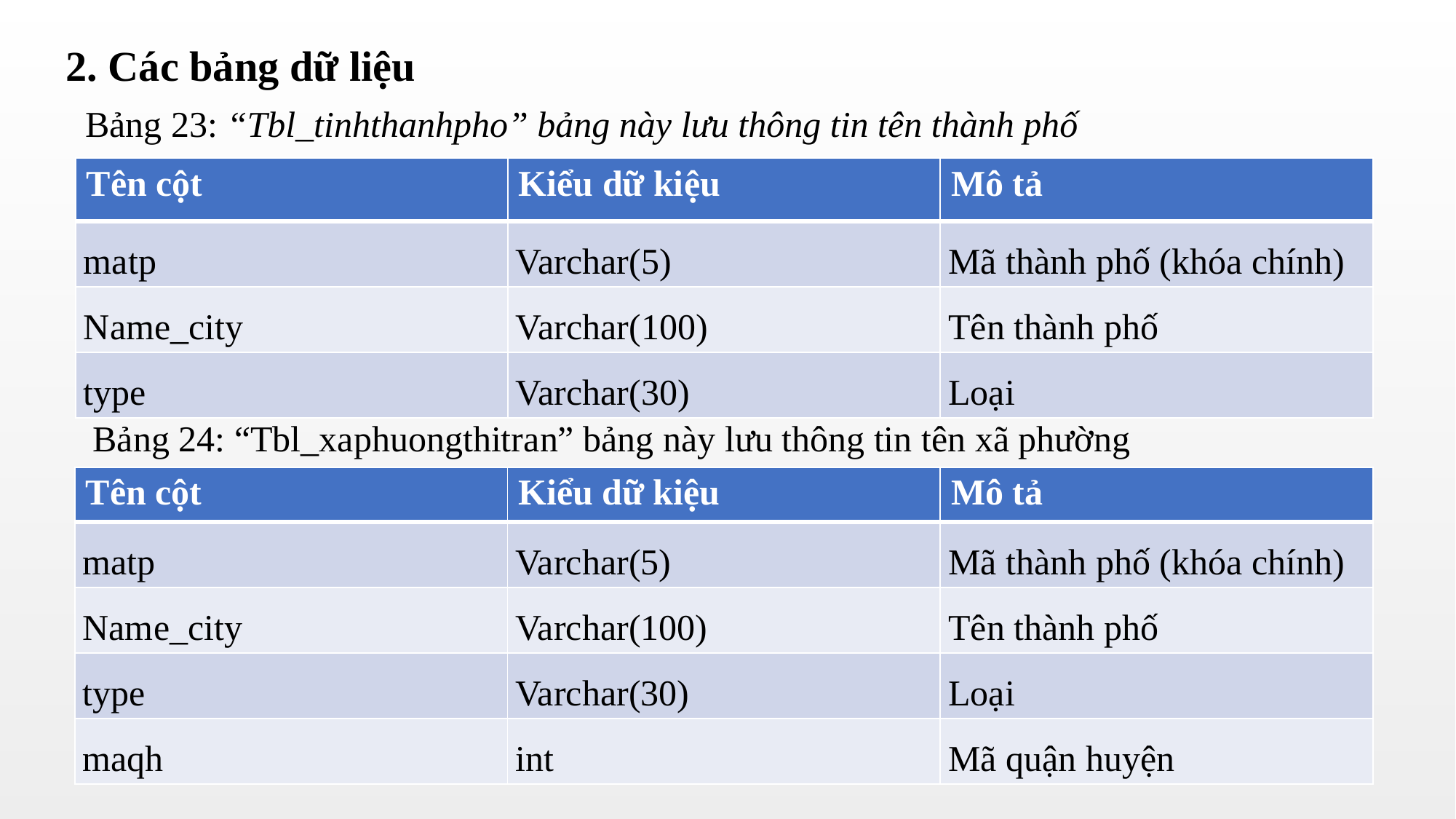

2. Các bảng dữ liệu
Bảng 23: “Tbl_tinhthanhpho” bảng này lưu thông tin tên thành phố
| Tên cột | Kiểu dữ kiệu | Mô tả |
| --- | --- | --- |
| matp | Varchar(5) | Mã thành phố (khóa chính) |
| Name\_city | Varchar(100) | Tên thành phố |
| type | Varchar(30) | Loại |
Bảng 24: “Tbl_xaphuongthitran” bảng này lưu thông tin tên xã phường
| Tên cột | Kiểu dữ kiệu | Mô tả |
| --- | --- | --- |
| matp | Varchar(5) | Mã thành phố (khóa chính) |
| Name\_city | Varchar(100) | Tên thành phố |
| type | Varchar(30) | Loại |
| maqh | int | Mã quận huyện |